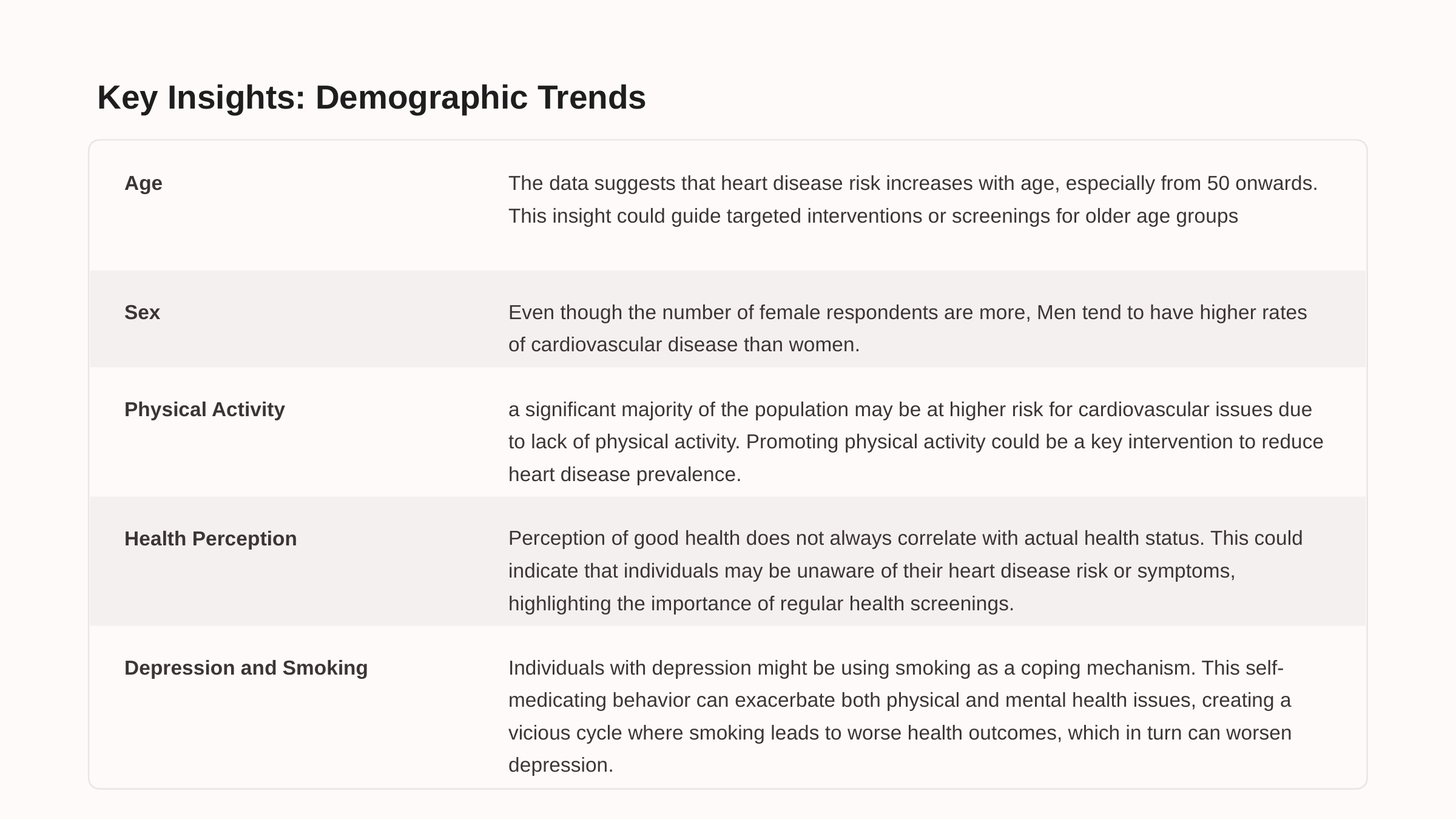

Key Insights: Demographic Trends

Age
The data suggests that heart disease risk increases with age, especially from 50 onwards. This insight could guide targeted interventions or screenings for older age groups

Sex
Even though the number of female respondents are more, Men tend to have higher rates of cardiovascular disease than women.

Physical Activity
a significant majority of the population may be at higher risk for cardiovascular issues due to lack of physical activity. Promoting physical activity could be a key intervention to reduce heart disease prevalence.

Health Perception
Perception of good health does not always correlate with actual health status. This could indicate that individuals may be unaware of their heart disease risk or symptoms, highlighting the importance of regular health screenings.

Depression and Smoking
Individuals with depression might be using smoking as a coping mechanism. This self-medicating behavior can exacerbate both physical and mental health issues, creating a vicious cycle where smoking leads to worse health outcomes, which in turn can worsen depression.